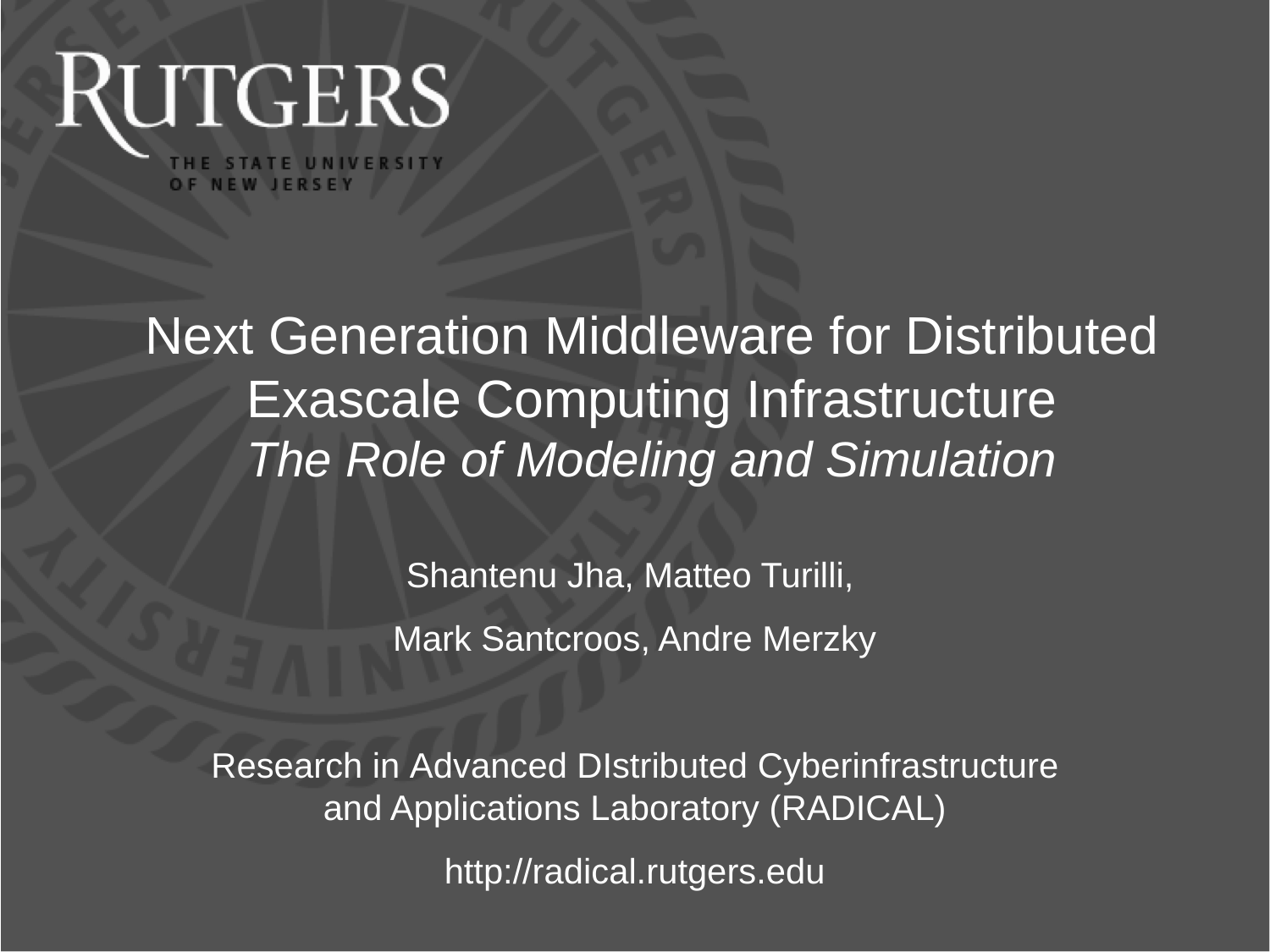

# Next Generation Middleware for Distributed Exascale Computing Infrastructure The Role of Modeling and Simulation
Shantenu Jha, Matteo Turilli,
Mark Santcroos, Andre Merzky

Research in Advanced DIstributed Cyberinfrastructure and Applications Laboratory (RADICAL)
http://radical.rutgers.edu